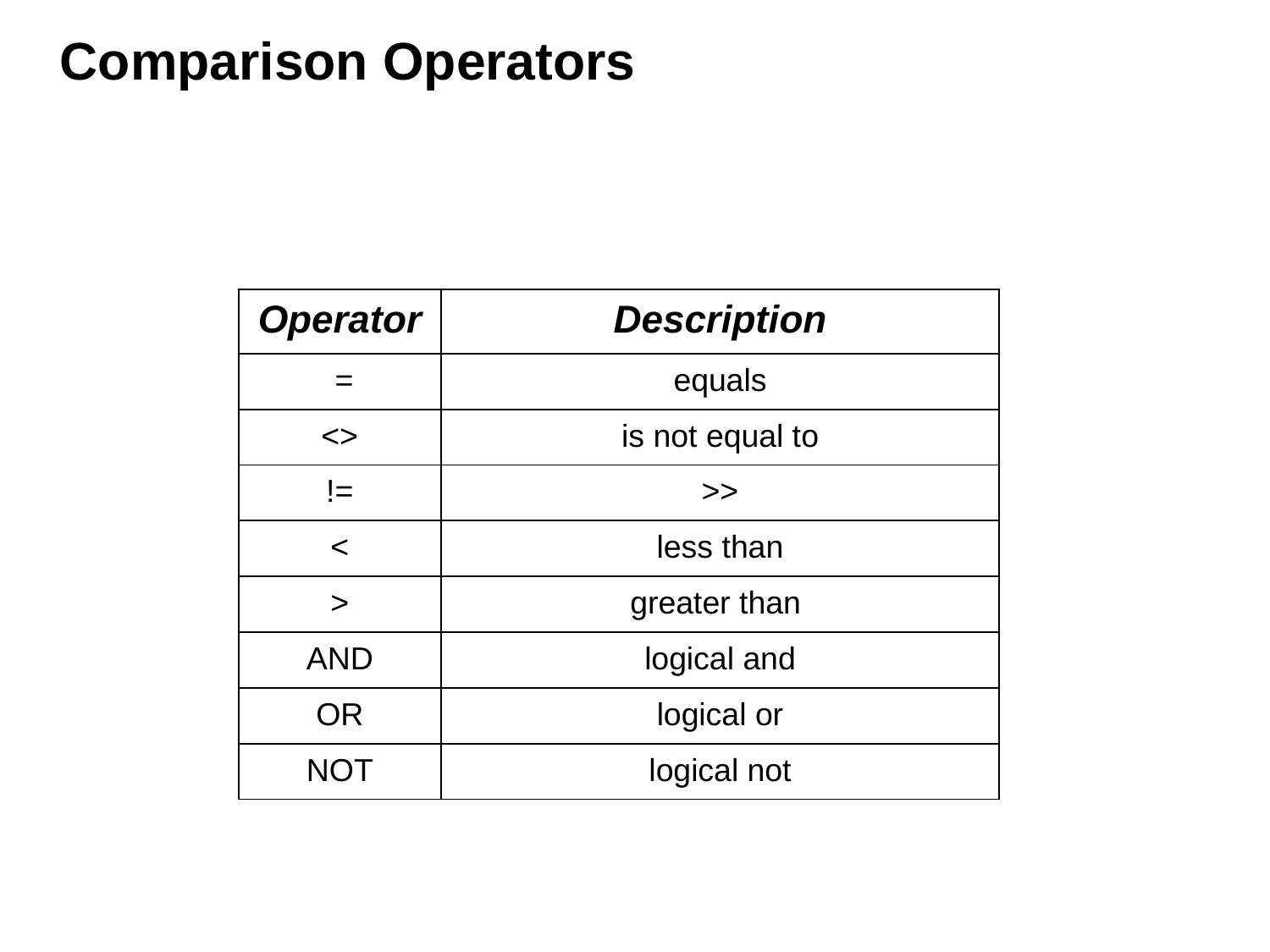

Comparison Operators
| Operator | Description |
| --- | --- |
| = | equals |
| <> | is not equal to |
| != | >> |
| < | less than |
| > | greater than |
| AND | logical and |
| OR | logical or |
| NOT | logical not |